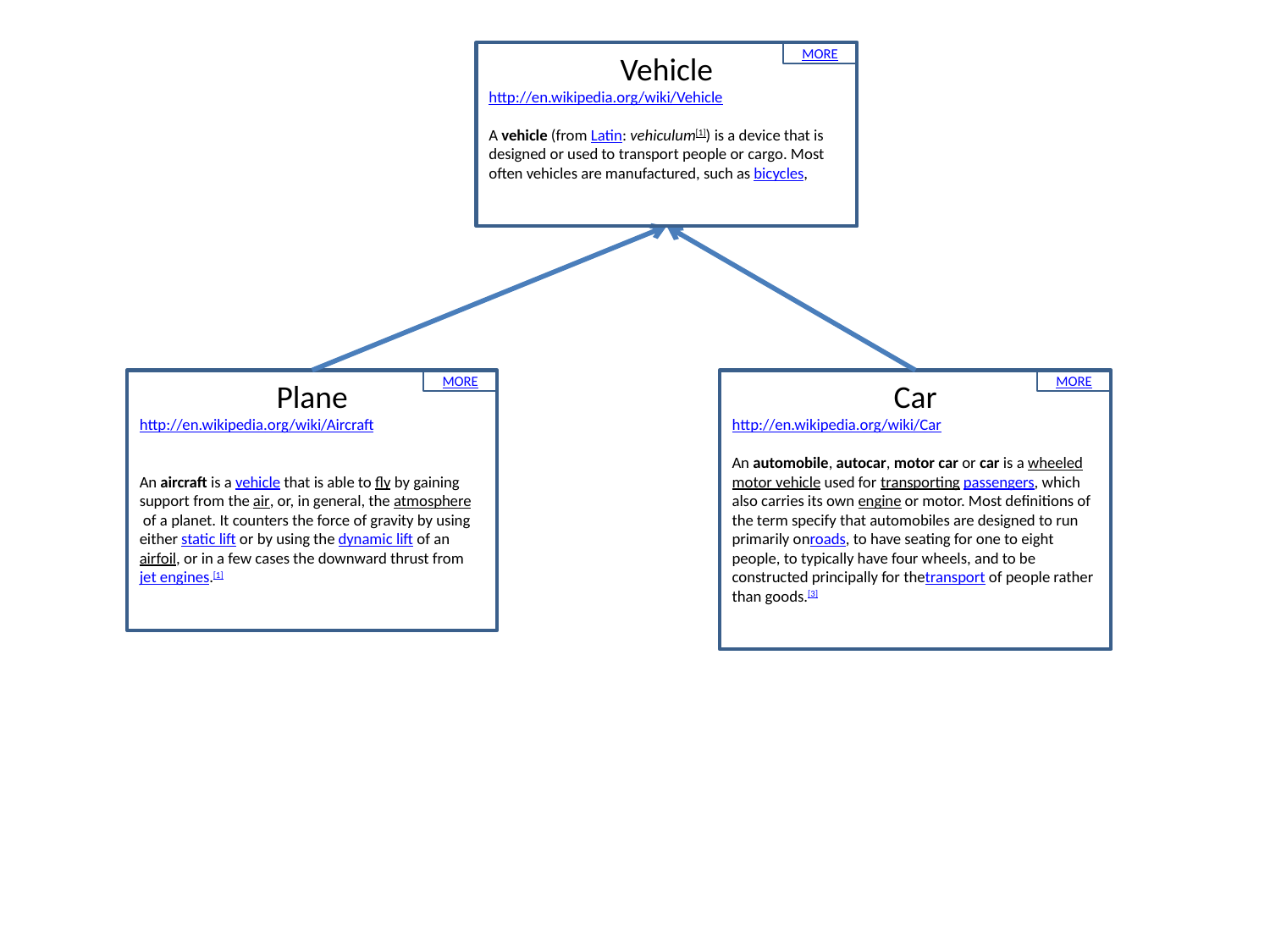

Vehicle
http://en.wikipedia.org/wiki/Vehicle

A vehicle (from Latin: vehiculum[1]) is a device that is designed or used to transport people or cargo. Most often vehicles are manufactured, such as bicycles,

MORE
Plane
http://en.wikipedia.org/wiki/Aircraft
An aircraft is a vehicle that is able to fly by gaining support from the air, or, in general, the atmosphere of a planet. It counters the force of gravity by using either static lift or by using the dynamic lift of an airfoil, or in a few cases the downward thrust from jet engines.[1]

MORE
Car
http://en.wikipedia.org/wiki/Car

An automobile, autocar, motor car or car is a wheeled motor vehicle used for transporting passengers, which also carries its own engine or motor. Most definitions of the term specify that automobiles are designed to run primarily onroads, to have seating for one to eight people, to typically have four wheels, and to be constructed principally for thetransport of people rather than goods.[3]

MORE